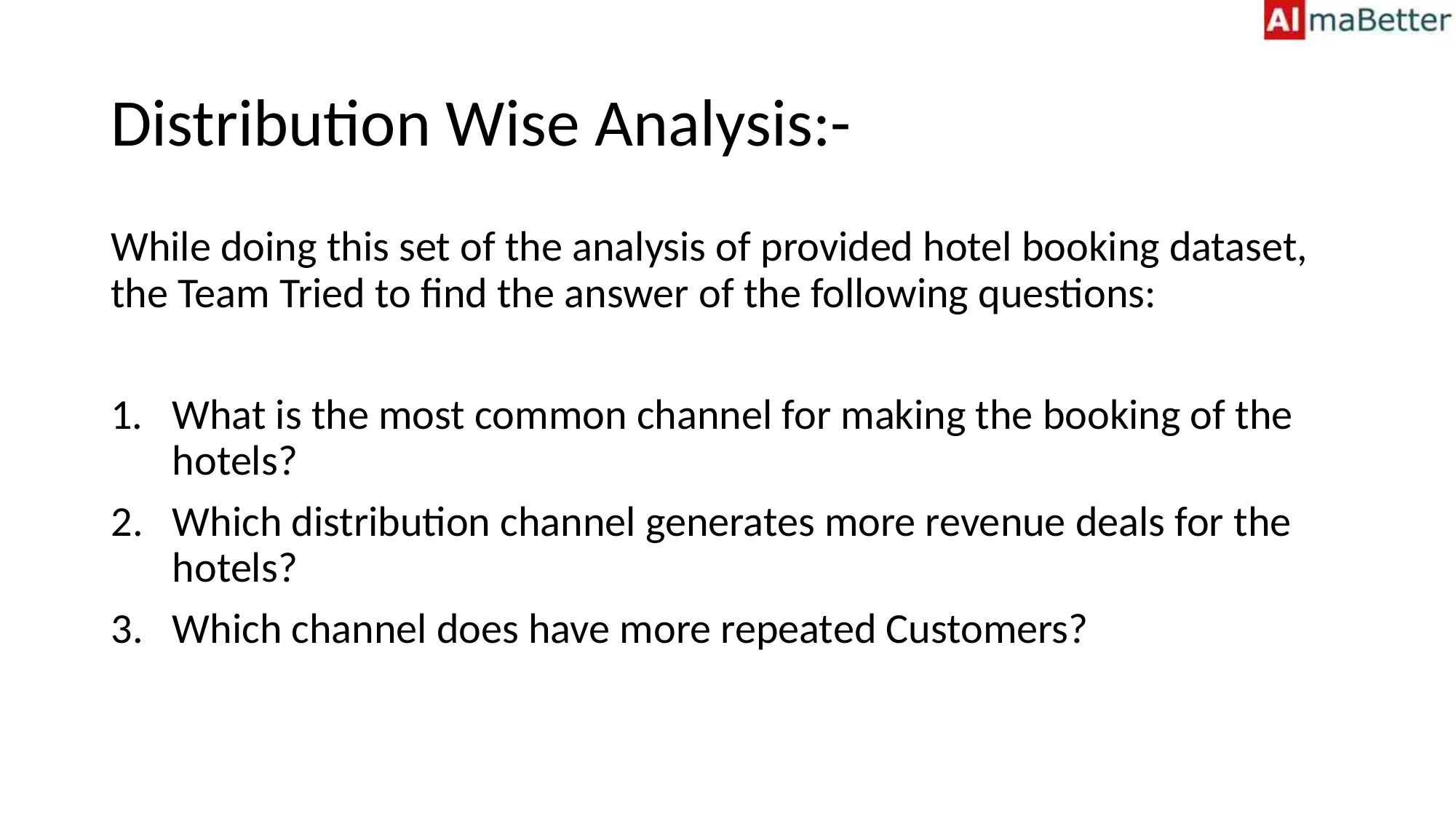

Distribution Wise Analysis:-
While doing this set of the analysis of provided hotel booking dataset,
the Team Tried to find the answer of the following questions:
1. What is the most common channel for making the booking of the
hotels?
2. Which distribution channel generates more revenue deals for the
hotels?
3. Which channel does have more repeated Customers?